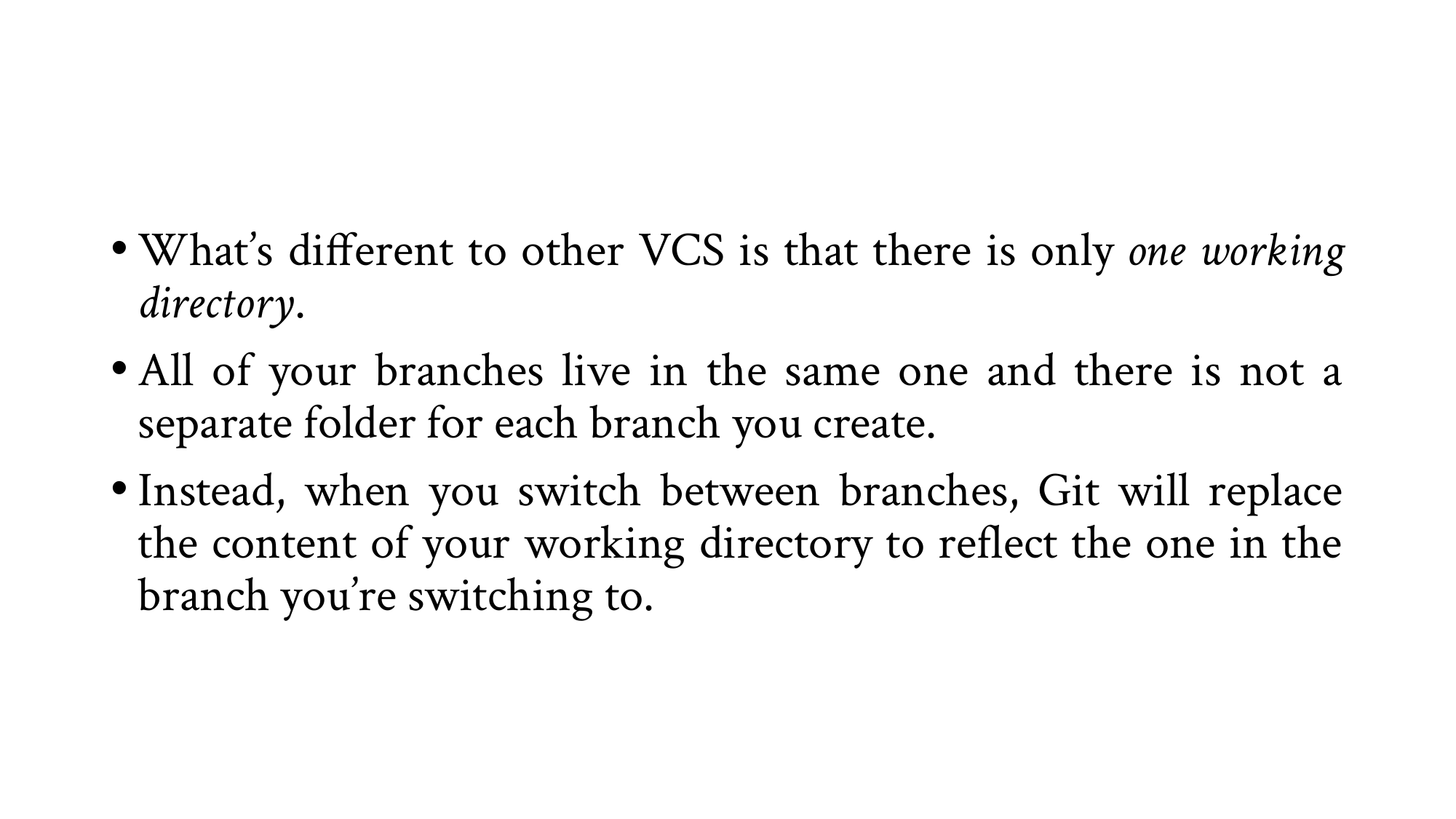

What’s different to other VCS is that there is only one working directory.
All of your branches live in the same one and there is not a separate folder for each branch you create.
Instead, when you switch between branches, Git will replace the content of your working directory to reflect the one in the branch you’re switching to.